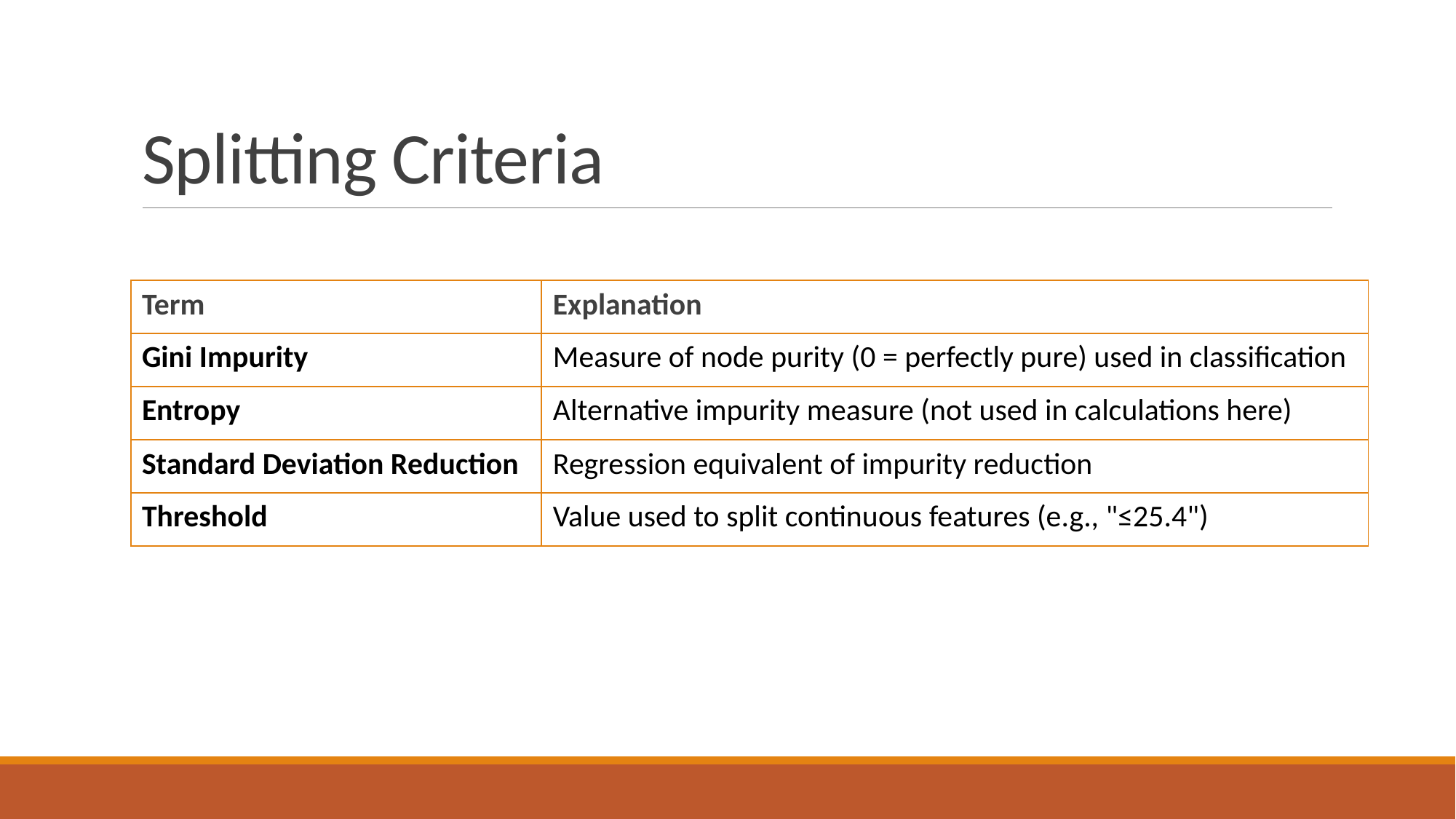

# Splitting Criteria
| Term | Explanation |
| --- | --- |
| Gini Impurity | Measure of node purity (0 = perfectly pure) used in classification |
| Entropy | Alternative impurity measure (not used in calculations here) |
| Standard Deviation Reduction | Regression equivalent of impurity reduction |
| Threshold | Value used to split continuous features (e.g., "≤25.4") |